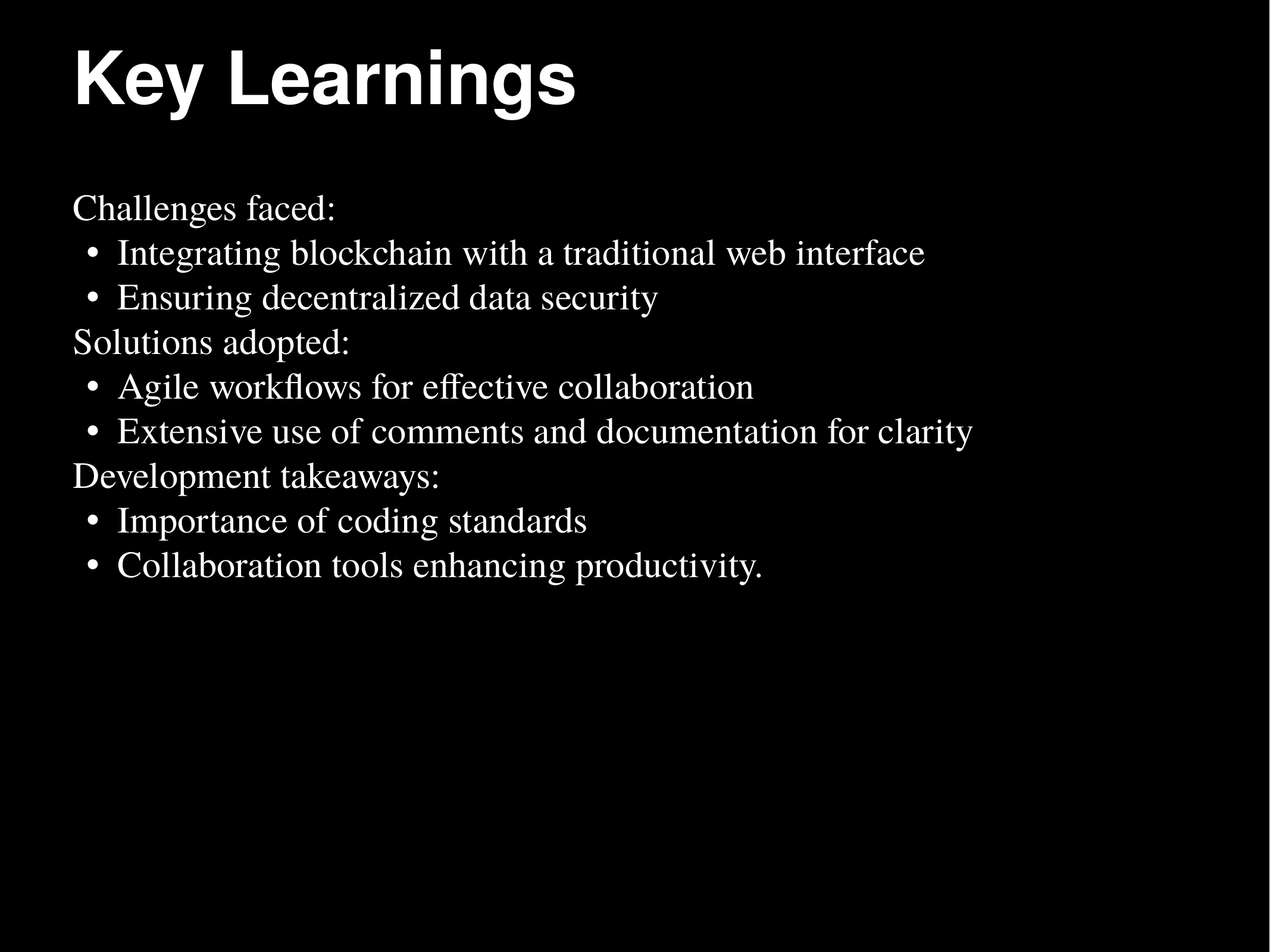

# Key Learnings
Challenges faced:
Integrating blockchain with a traditional web interface
Ensuring decentralized data security
Solutions adopted:
Agile workflows for effective collaboration
Extensive use of comments and documentation for clarity
Development takeaways:
Importance of coding standards
Collaboration tools enhancing productivity.